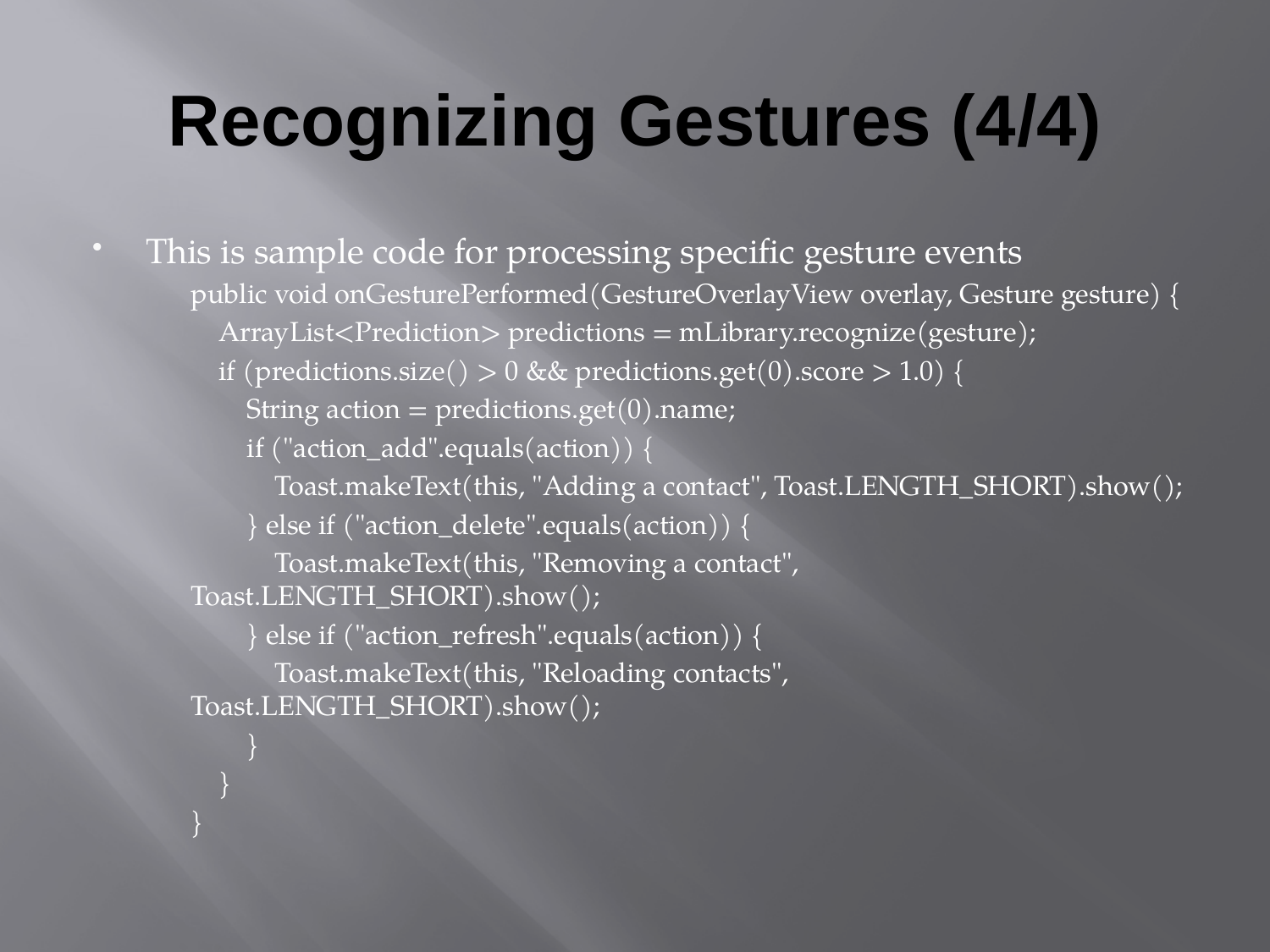

# Recognizing Gestures (4/4)
This is sample code for processing specific gesture events
public void onGesturePerformed(GestureOverlayView overlay, Gesture gesture) {
    ArrayList<Prediction> predictions = mLibrary.recognize(gesture);
    if (predictions.size() > 0 && predictions.get(0).score > 1.0) {
        String action = predictions.get(0).name;
        if ("action_add".equals(action)) {
            Toast.makeText(this, "Adding a contact", Toast.LENGTH_SHORT).show();
        } else if ("action_delete".equals(action)) {
            Toast.makeText(this, "Removing a contact", Toast.LENGTH_SHORT).show();
        } else if ("action_refresh".equals(action)) {
            Toast.makeText(this, "Reloading contacts", Toast.LENGTH_SHORT).show();
        }
    }
}